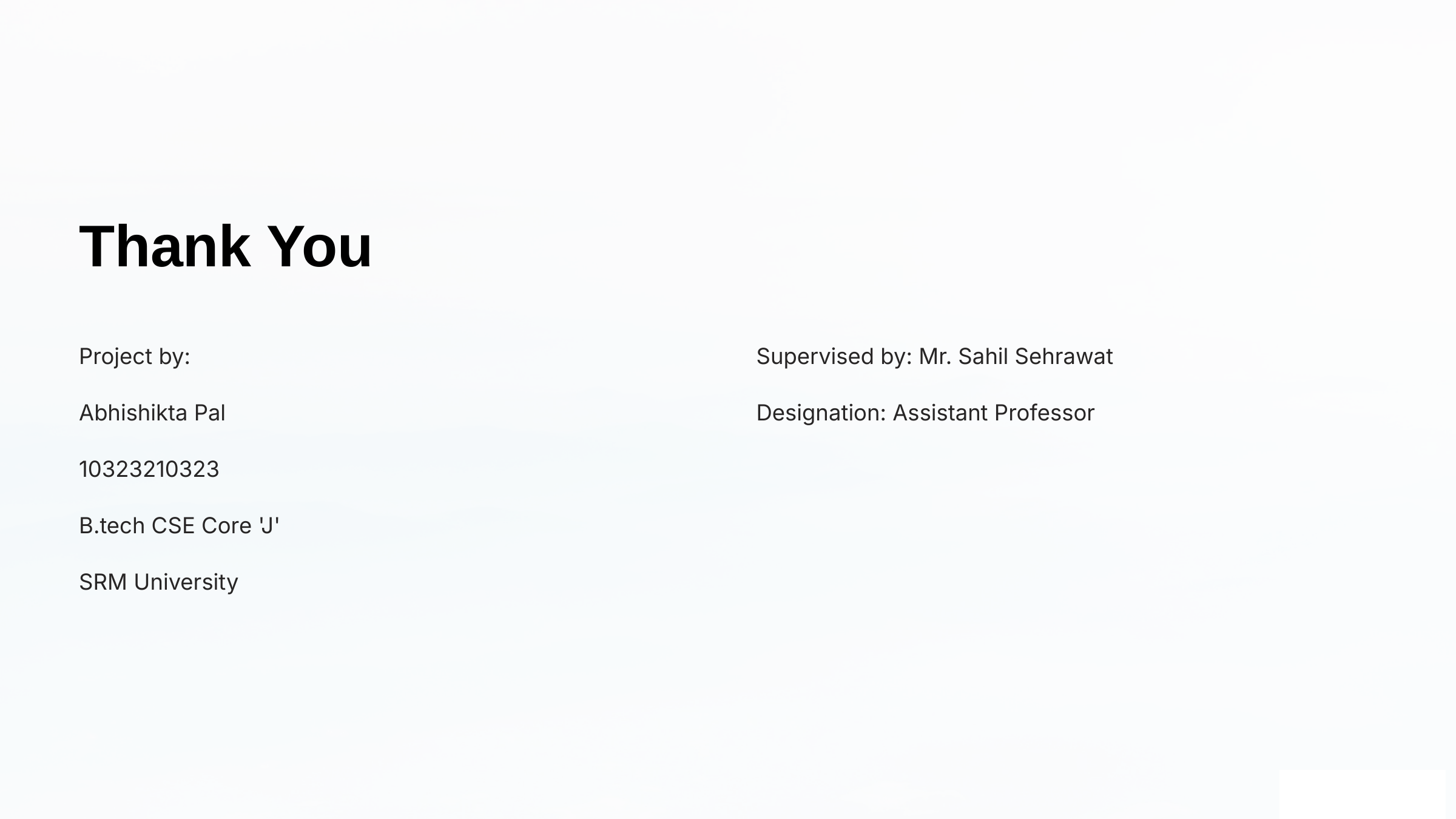

Thank You
Project by:
Supervised by: Mr. Sahil Sehrawat
Abhishikta Pal
Designation: Assistant Professor
10323210323

B.tech CSE Core 'J'
SRM University